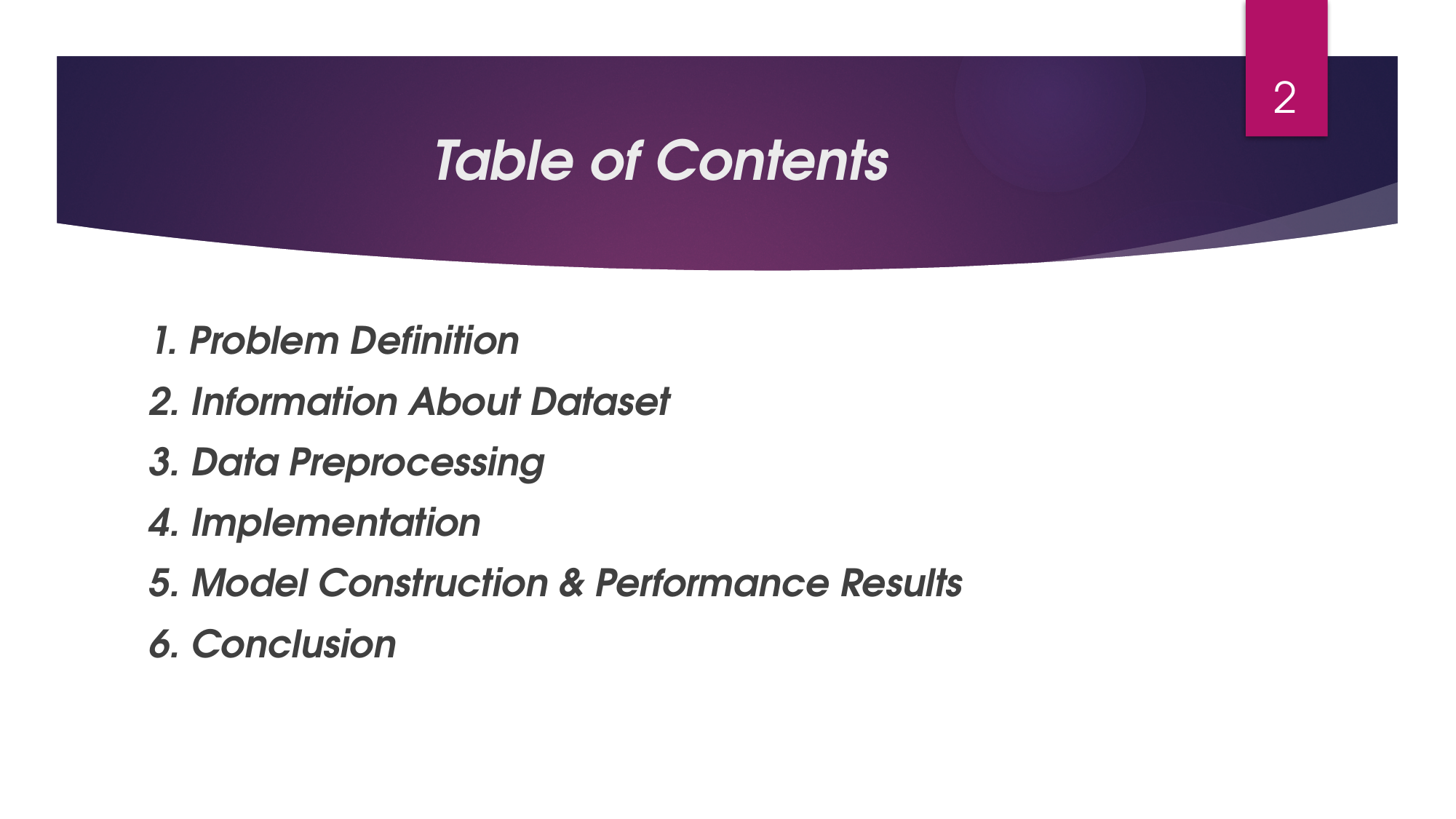

2
# Table of Contents
1. Problem Definition
2. Information About Dataset
3. Data Preprocessing
4. Implementation
5. Model Construction & Performance Results
6. Conclusion